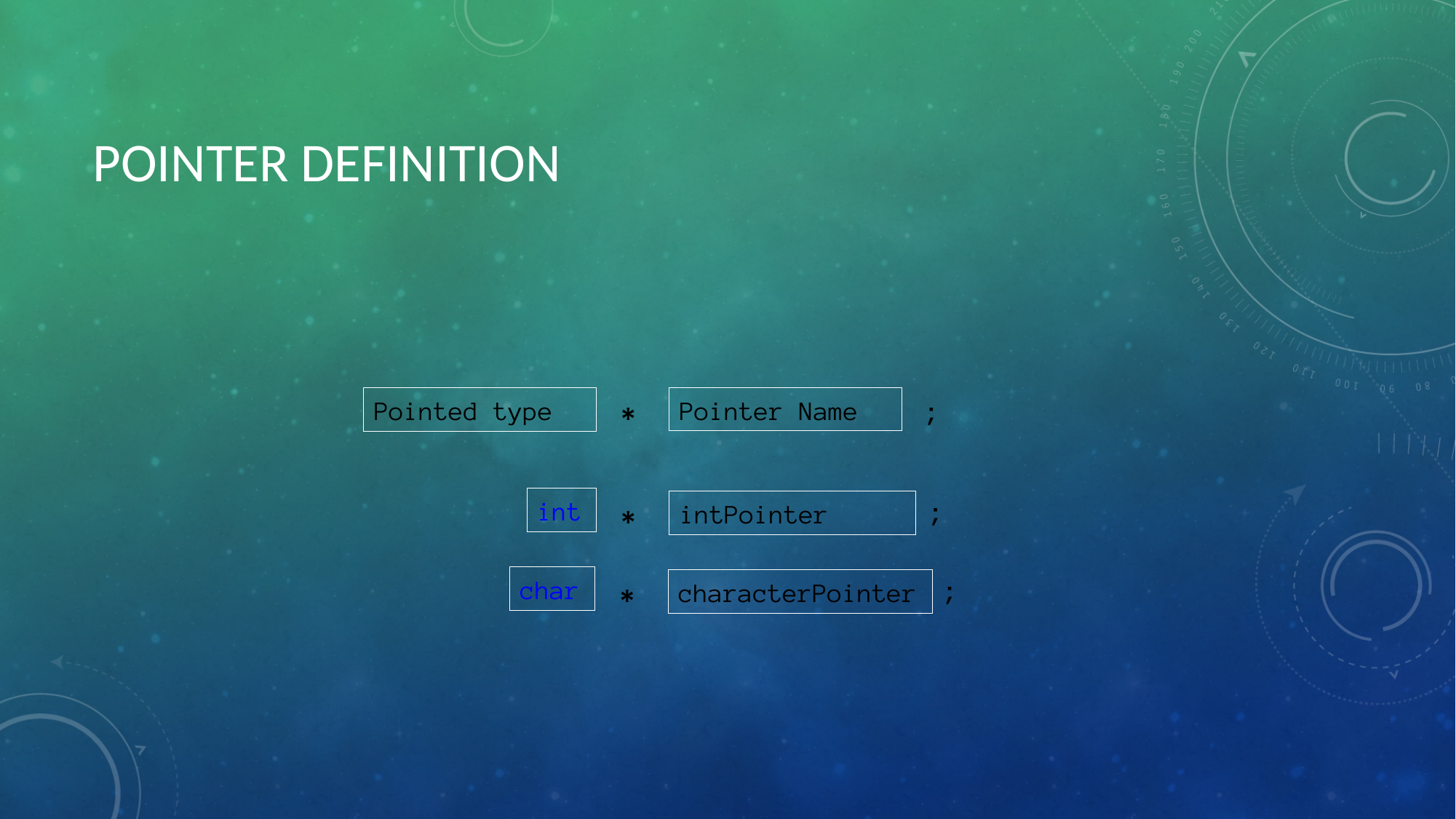

# PoInter DefInITIon
*
Pointer Name
;
Pointed type
int
;
*
intPointer
char
;
*
characterPointer